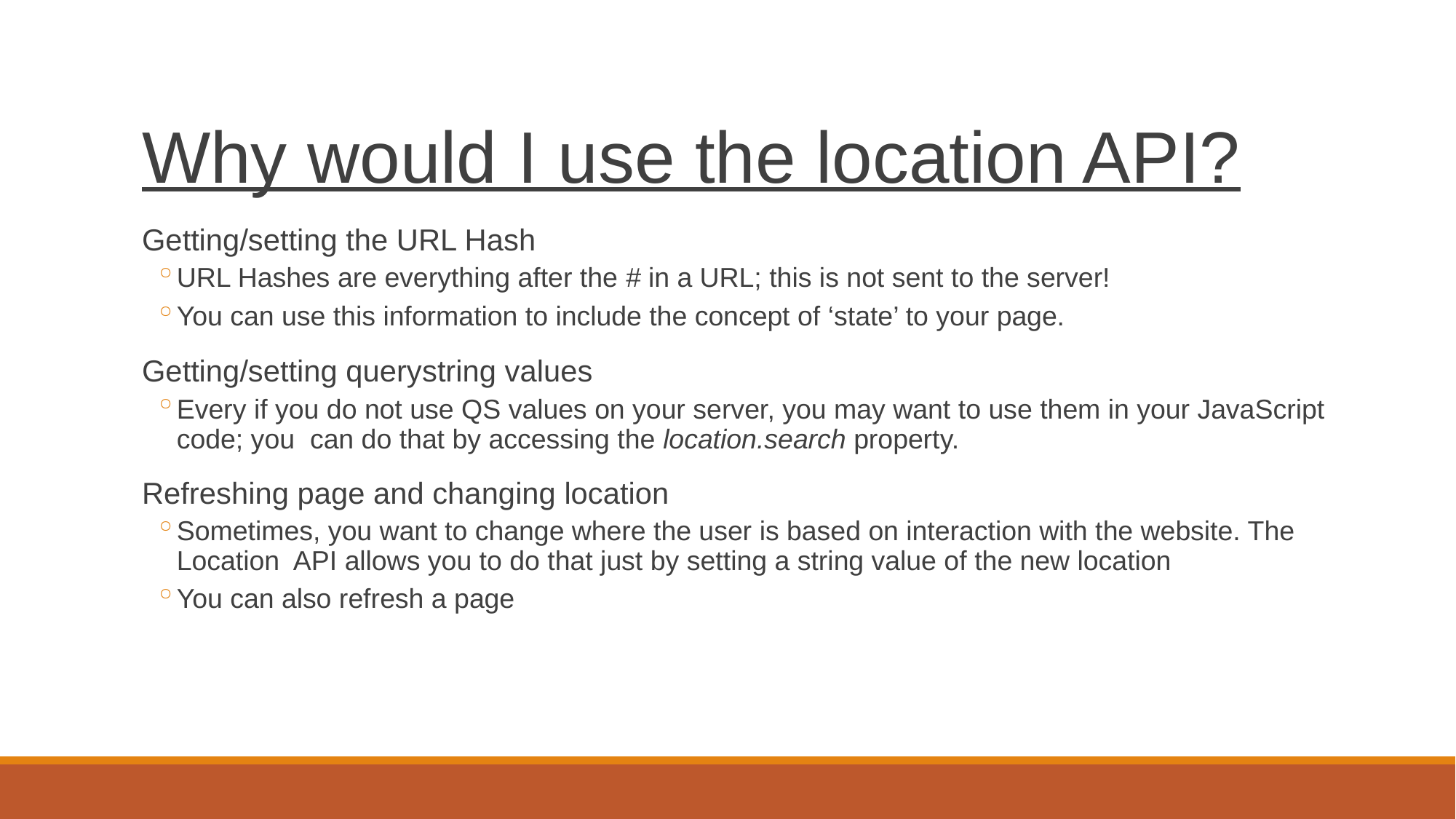

# Why would I use the location API?
Getting/setting the URL Hash
URL Hashes are everything after the # in a URL; this is not sent to the server!
You can use this information to include the concept of ‘state’ to your page.
Getting/setting querystring values
Every if you do not use QS values on your server, you may want to use them in your JavaScript code; you  can do that by accessing the location.search property.
Refreshing page and changing location
Sometimes, you want to change where the user is based on interaction with the website. The Location  API allows you to do that just by setting a string value of the new location
You can also refresh a page